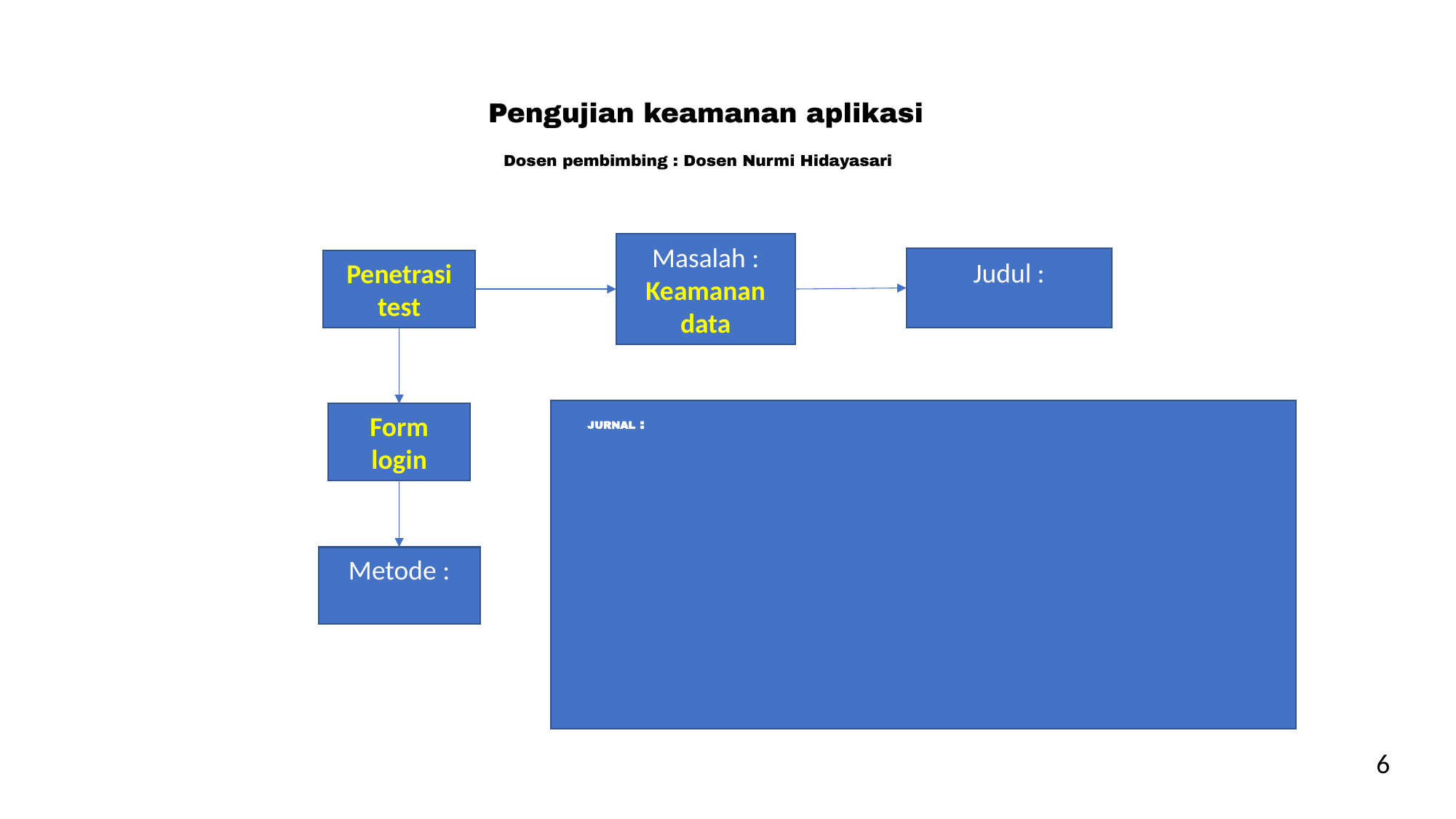

Pengujian keamanan aplikasi
Dosen pembimbing : Dosen Nurmi Hidayasari
Masalah :
Keamanan data
Judul :

Penetrasi test

Form login
JURNAL :
Metode :

6